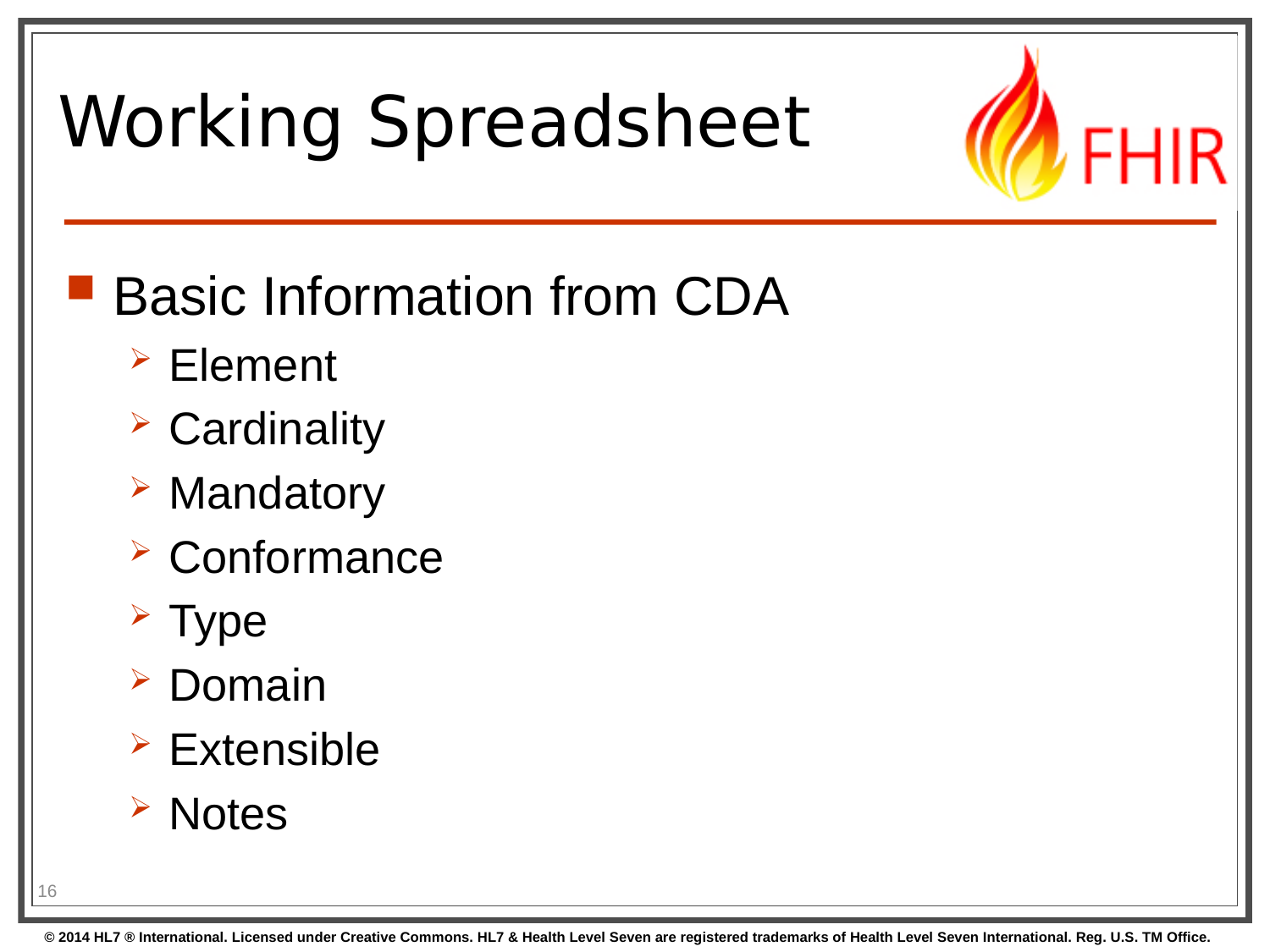

# Working Spreadsheet
Basic Information from CDA
Element
Cardinality
Mandatory
Conformance
Type
Domain
Extensible
Notes

16